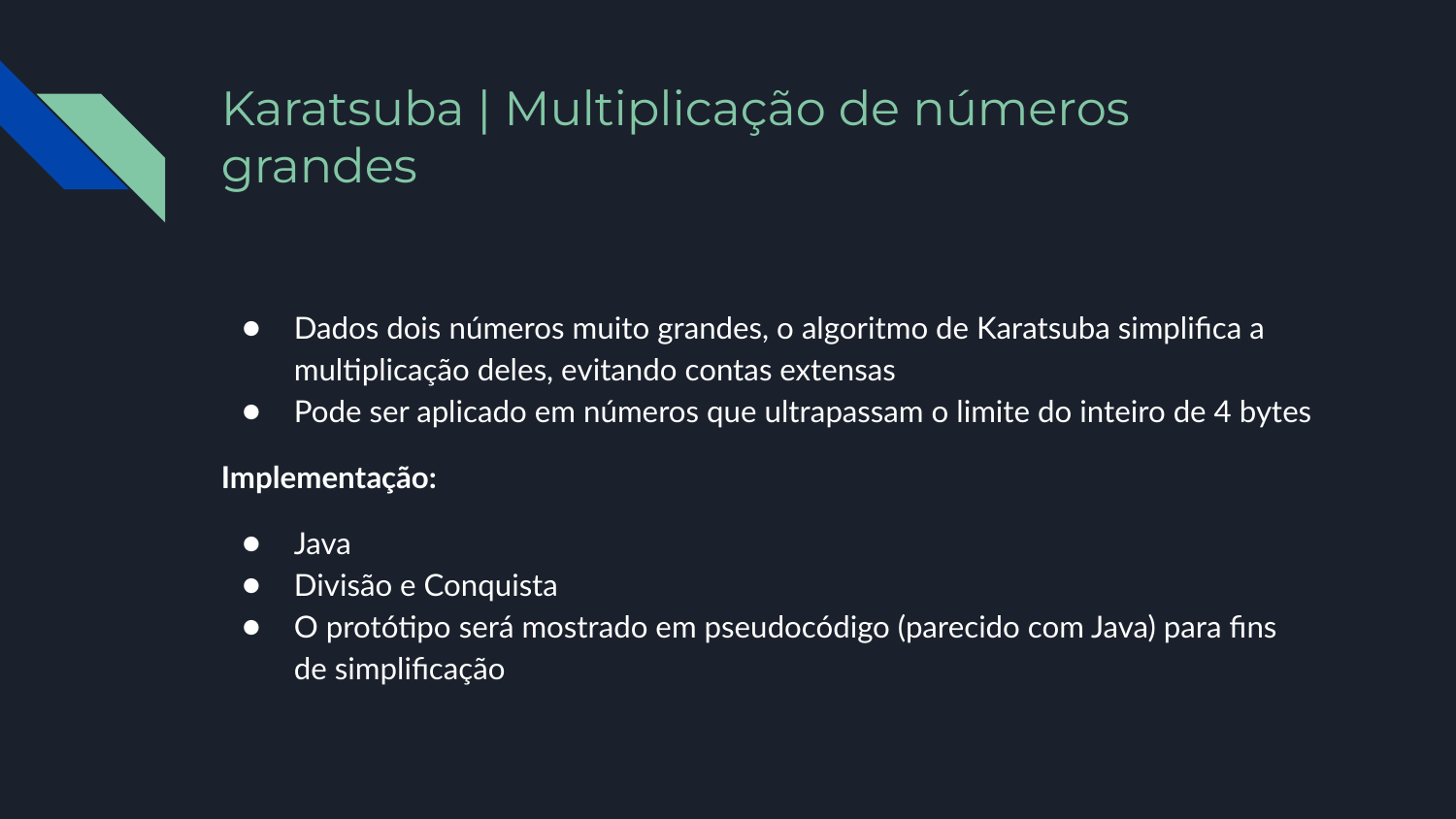

# Karatsuba | Multiplicação de números grandes
Dados dois números muito grandes, o algoritmo de Karatsuba simplifica a multiplicação deles, evitando contas extensas
Pode ser aplicado em números que ultrapassam o limite do inteiro de 4 bytes
Implementação:
Java
Divisão e Conquista
O protótipo será mostrado em pseudocódigo (parecido com Java) para fins de simplificação